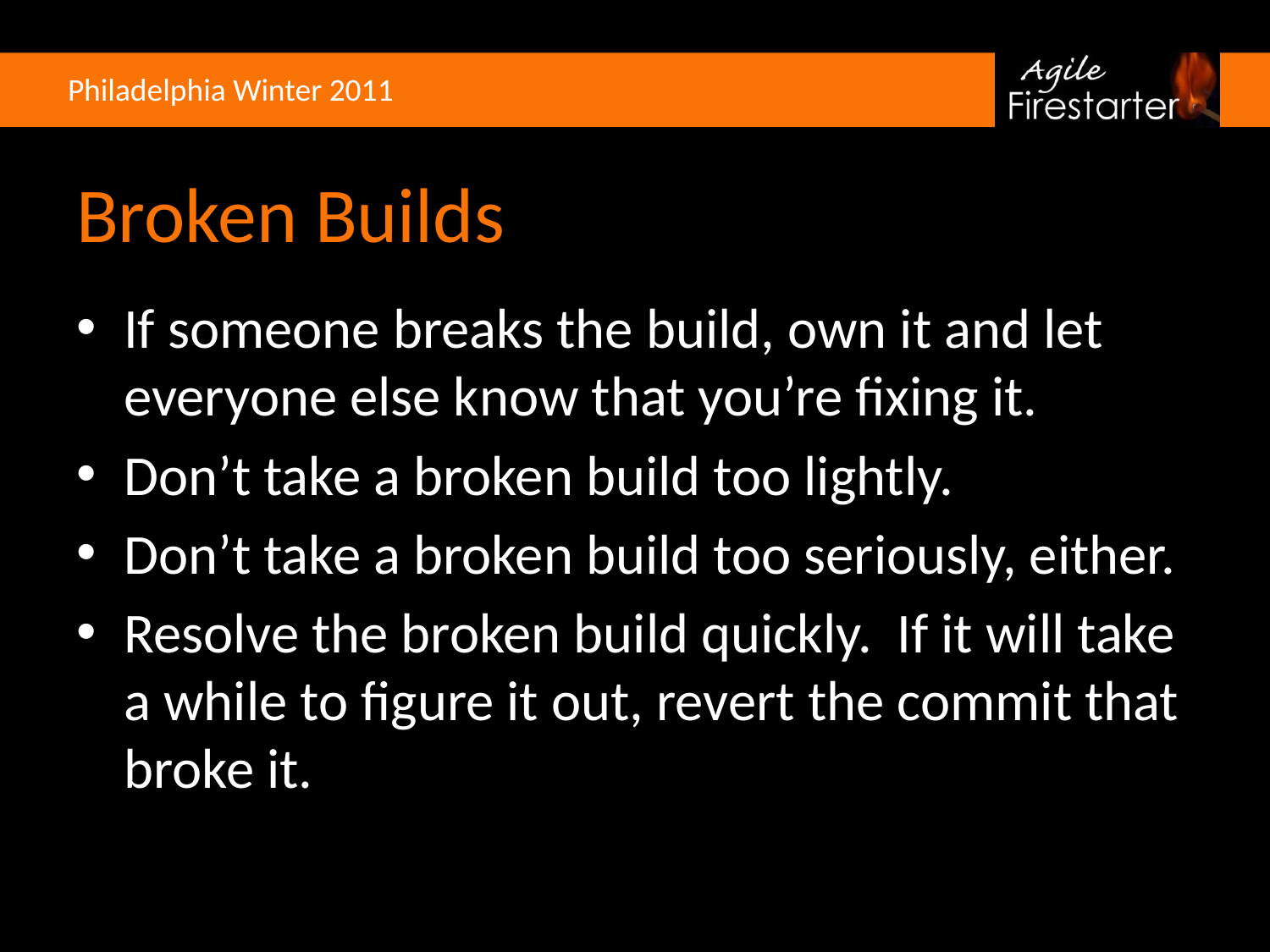

# Broken Builds
If someone breaks the build, own it and let everyone else know that you’re fixing it.
Don’t take a broken build too lightly.
Don’t take a broken build too seriously, either.
Resolve the broken build quickly.  If it will take a while to figure it out, revert the commit that broke it.